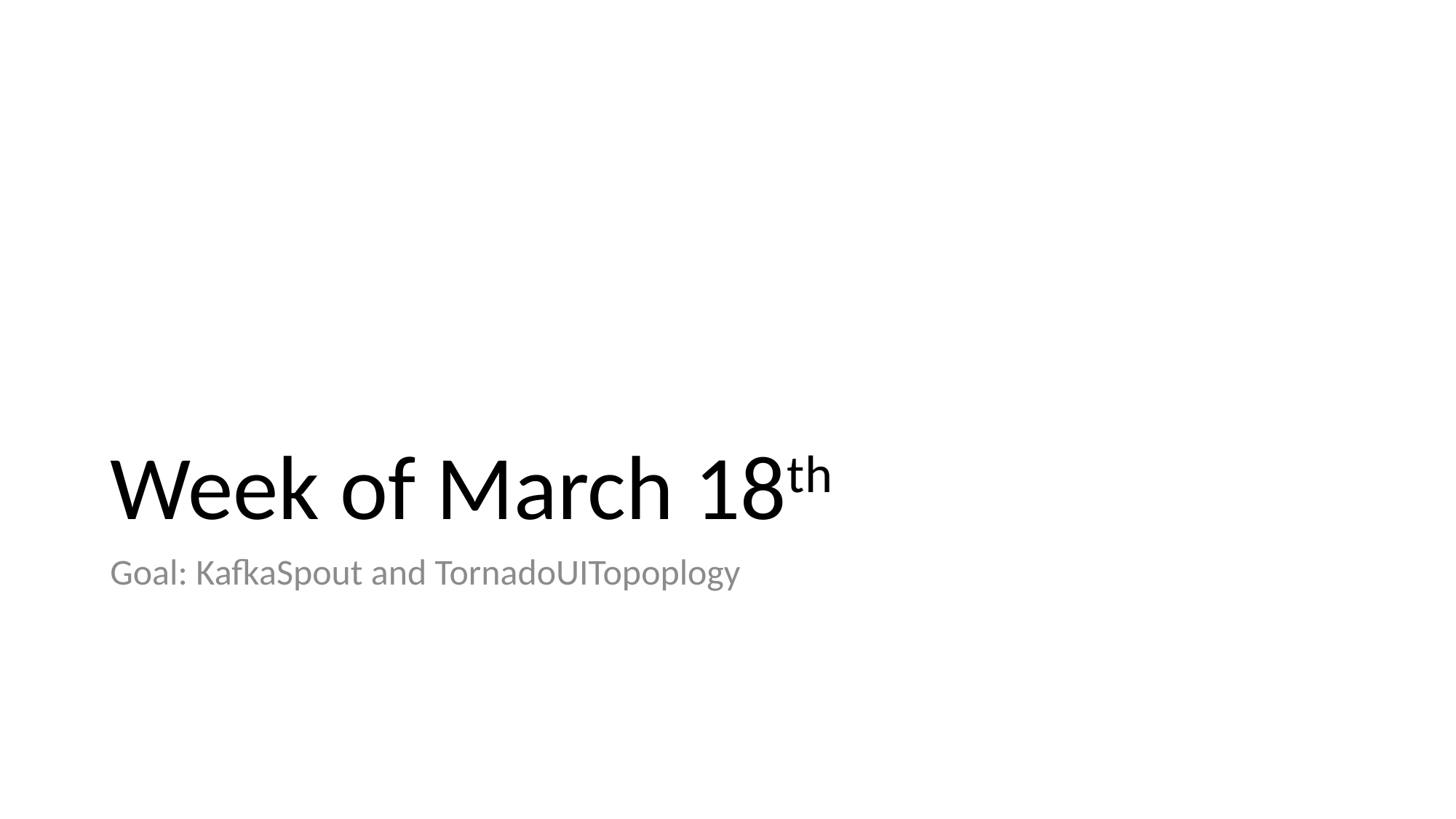

# Week of March 18th
Goal: KafkaSpout and TornadoUITopoplogy